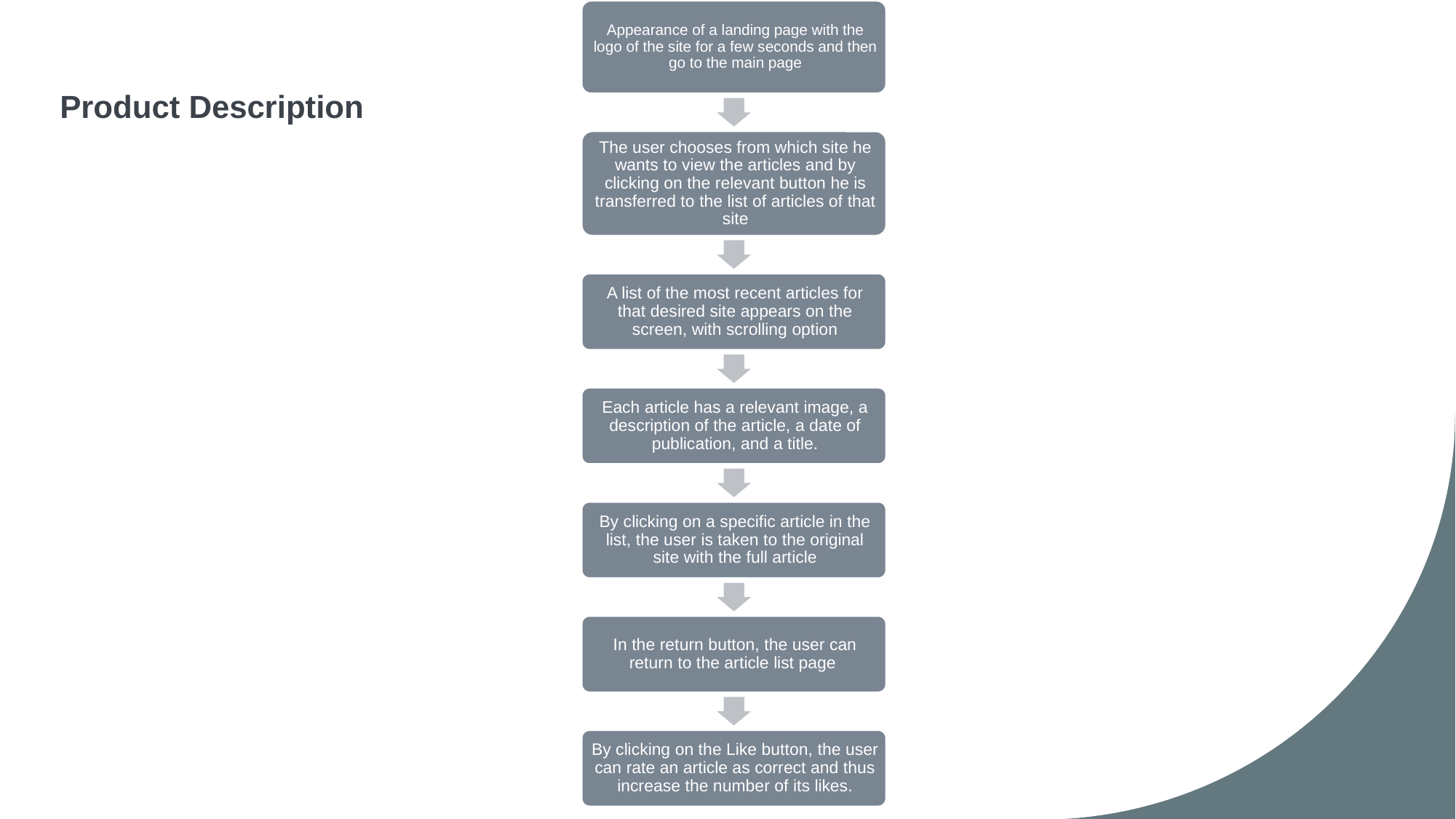

Appearance of a landing page with the logo of the site for a few seconds and then go to the main page

The user chooses from which site he wants to view the articles and by clicking on the relevant button he is transferred to the list of articles of that site

A list of the most recent articles for that desired site appears on the screen, with scrolling option

Each article has a relevant image, a description of the article, a date of publication, and a title.

By clicking on a specific article in the list, the user is taken to the original site with the full article

In the return button, the user can return to the article list page

By clicking on the Like button, the user can rate an article as correct and thus increase the number of its likes.
Product Description